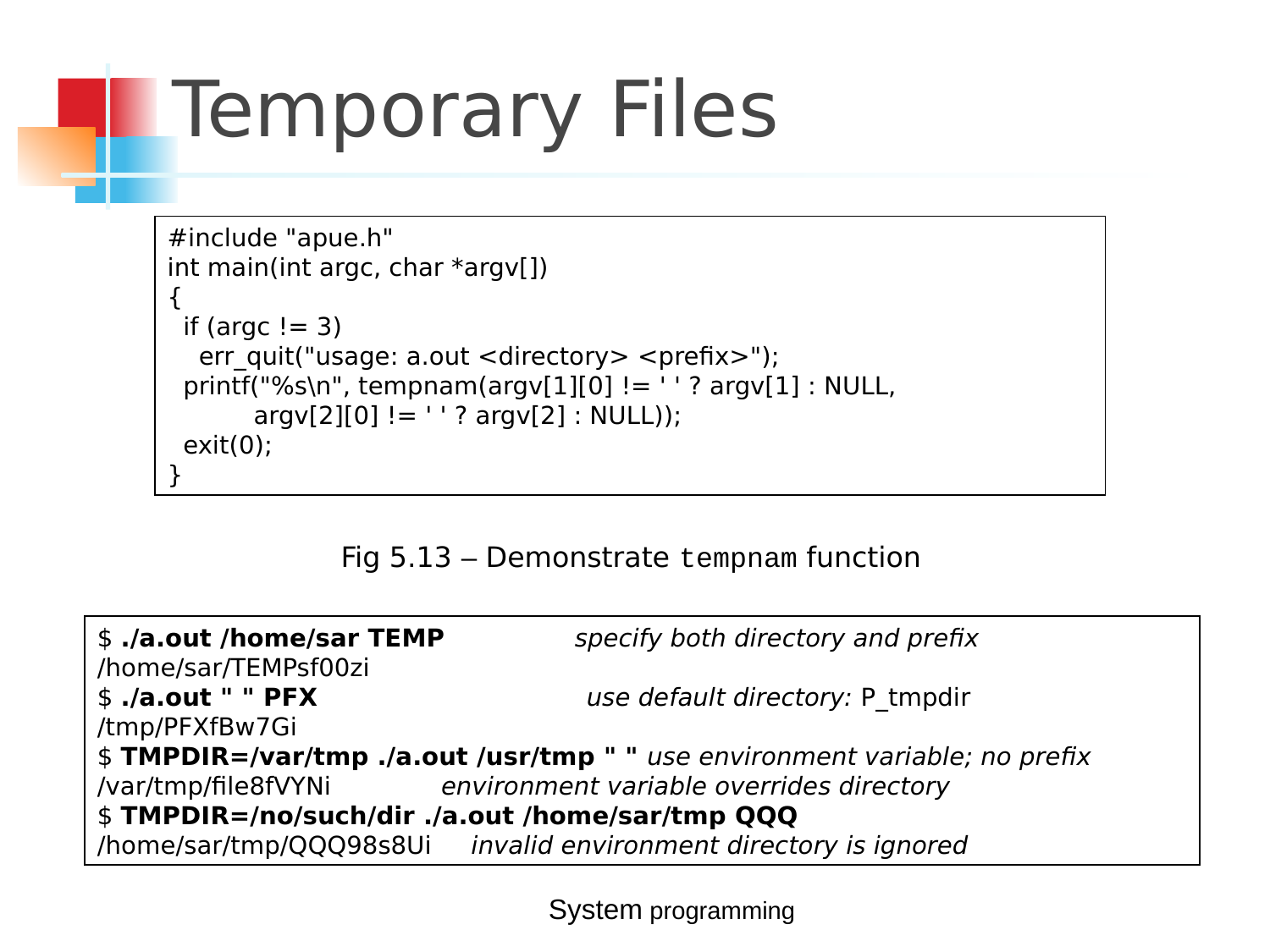

Temporary Files
#include "apue.h"
int main(int argc, char *argv[])
{
  if (argc != 3)
    err_quit("usage: a.out <directory> <prefix>");
  printf("%s\n", tempnam(argv[1][0] != ' ' ? argv[1] : NULL,
           argv[2][0] != ' ' ? argv[2] : NULL));
  exit(0);
}
Fig 5.13 – Demonstrate tempnam function
$ ./a.out /home/sar TEMP               specify both directory and prefix
/home/sar/TEMPsf00zi
$ ./a.out " " PFX                               use default directory: P_tmpdir
/tmp/PFXfBw7Gi
$ TMPDIR=/var/tmp ./a.out /usr/tmp " " use environment variable; no prefix
/var/tmp/file8fVYNi              environment variable overrides directory
$ TMPDIR=/no/such/dir ./a.out /home/sar/tmp QQQ
/home/sar/tmp/QQQ98s8Ui     invalid environment directory is ignored